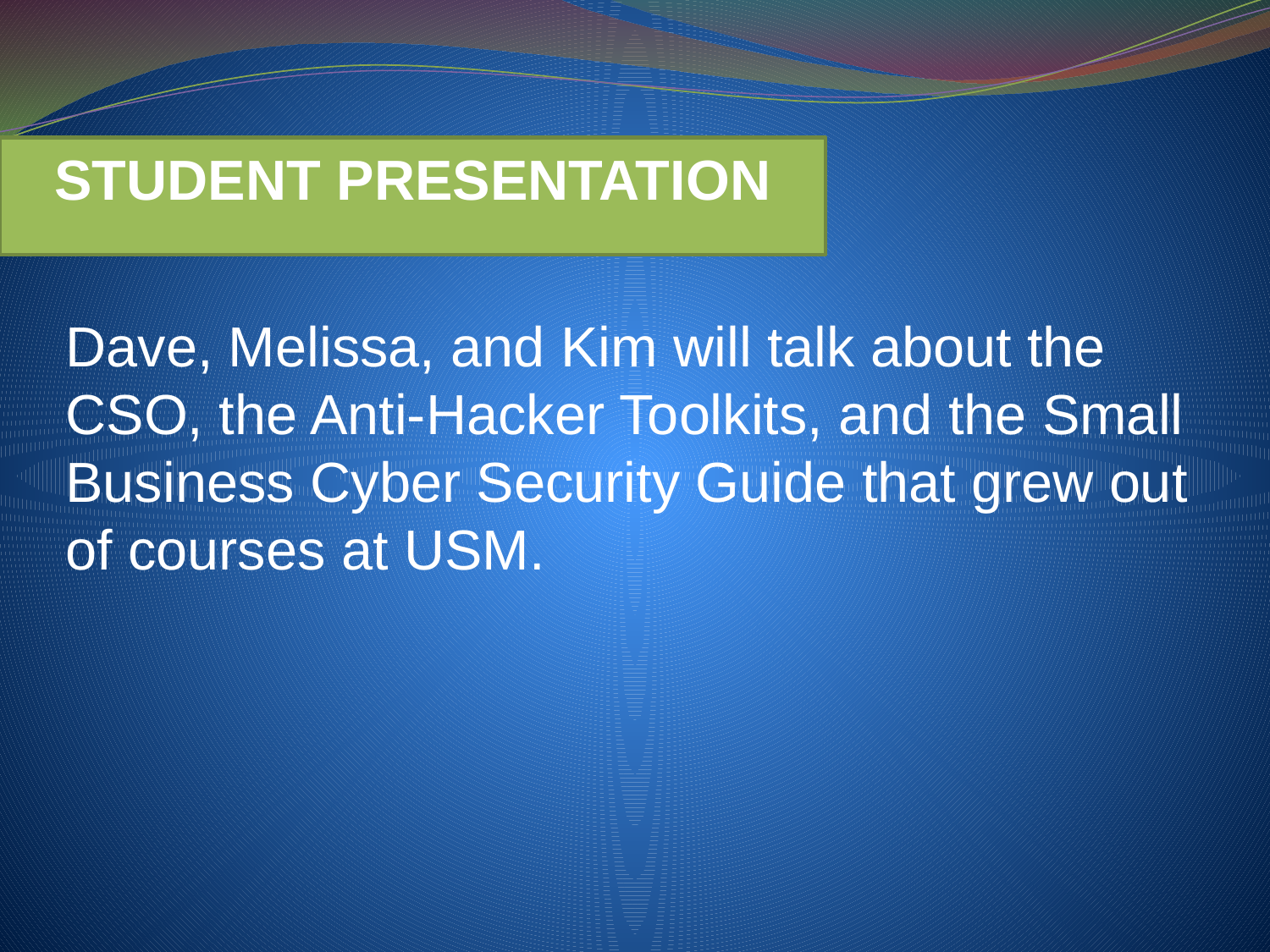

Dave, Melissa, and Kim will talk about the CSO, the Anti-Hacker Toolkits, and the Small Business Cyber Security Guide that grew out of courses at USM.

STUDENT PRESENTATION